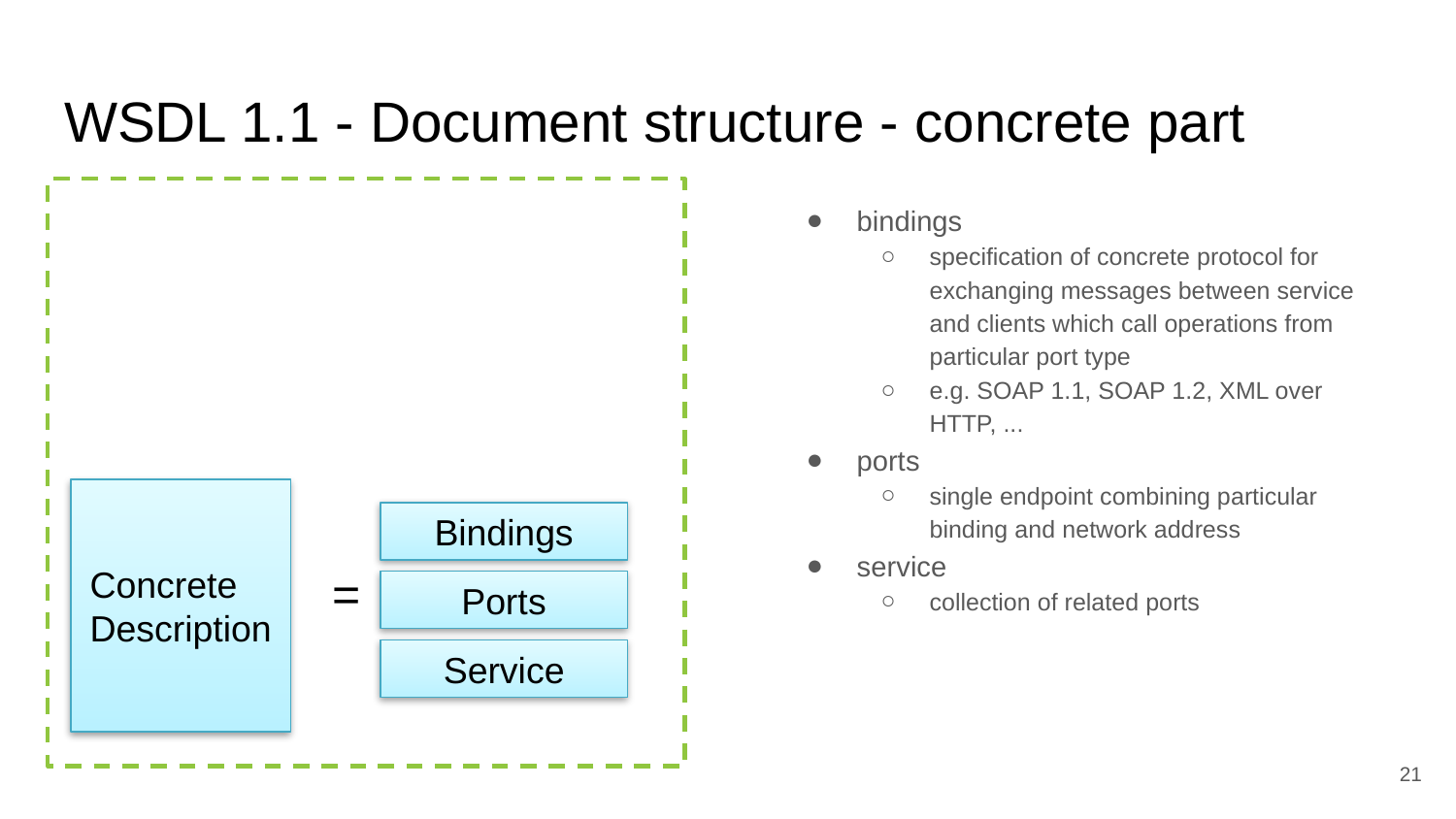

# WSDL 1.1 - Document structure - concrete part

bindings
specification of concrete protocol for exchanging messages between service and clients which call operations from particular port type
e.g. SOAP 1.1, SOAP 1.2, XML over HTTP, ...
ports
single endpoint combining particular binding and network address
service
collection of related ports
Concrete
Description
Bindings
=
Ports
Service
21